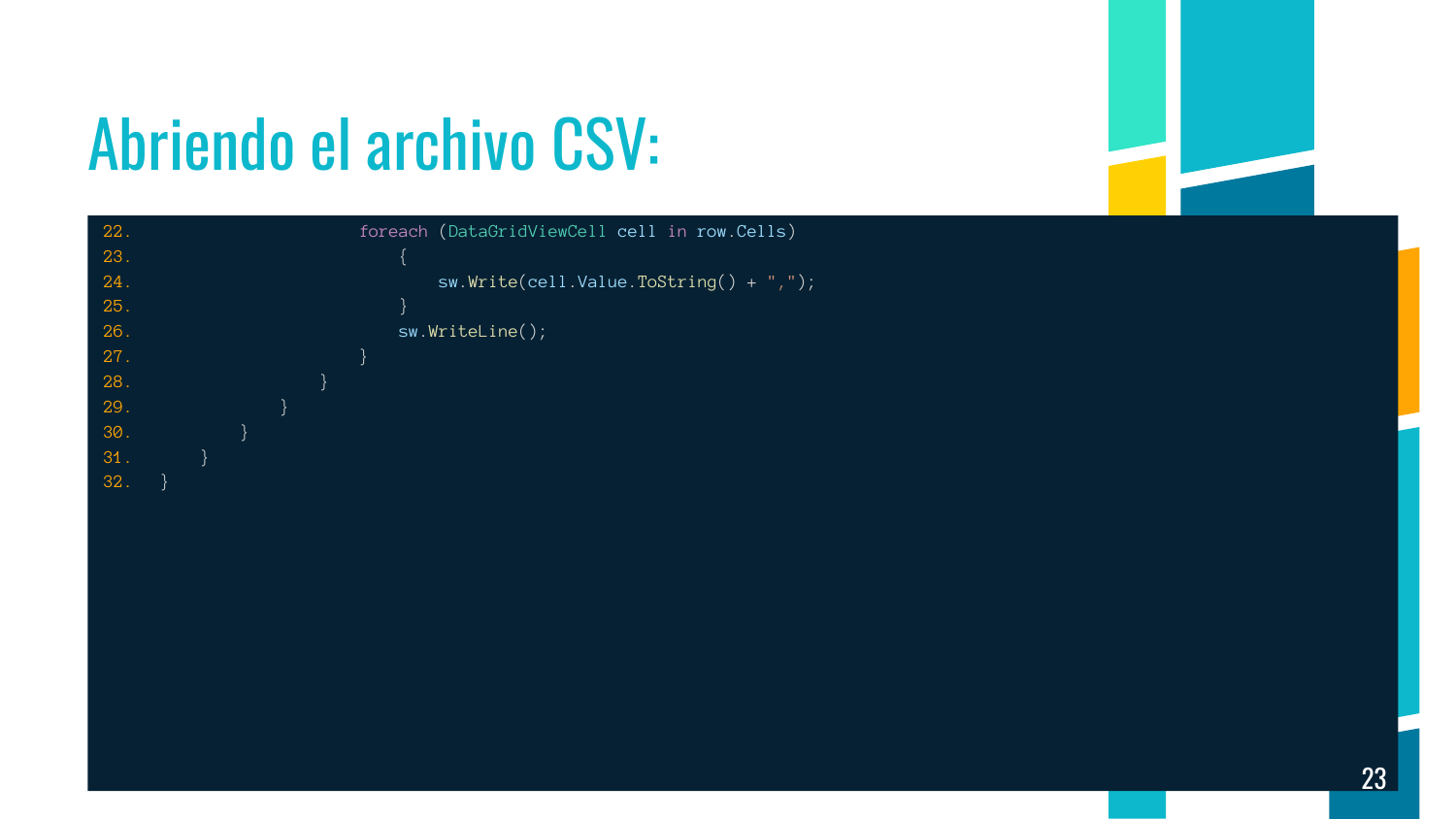

# Abriendo el archivo CSV:
                    foreach (DataGridViewCell cell in row.Cells)
                        {
                            sw.Write(cell.Value.ToString() + ",");
                        }
                        sw.WriteLine();
                    }
                }
            }
        }
    }
}

23